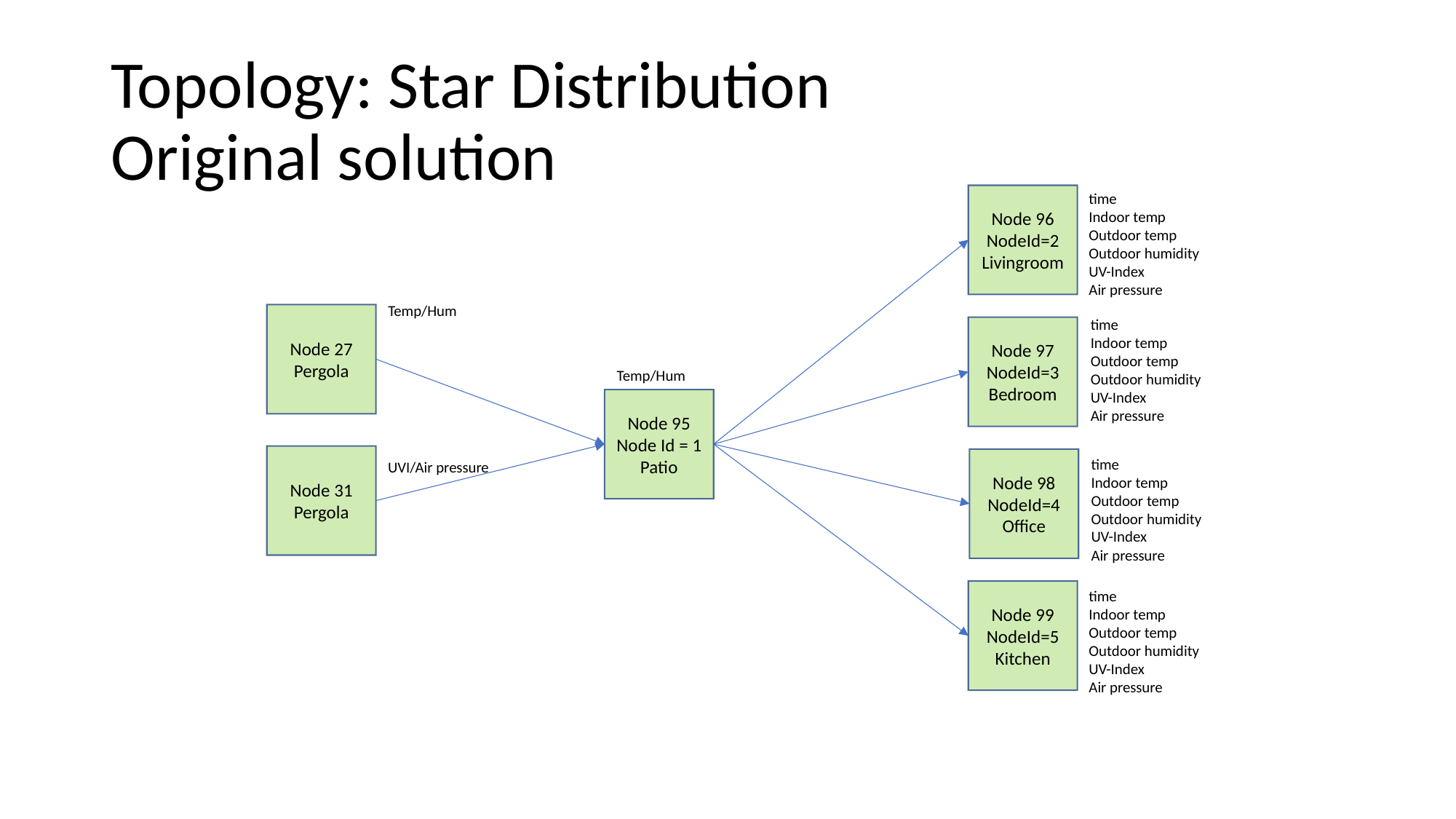

# Topology: Star Distribution Original solution
time
Indoor temp
Outdoor temp
Outdoor humidity
UV-Index
Air pressure
Node 96
NodeId=2
Livingroom
Temp/Hum
Node 27
Pergola
time
Indoor temp
Outdoor temp
Outdoor humidity
UV-Index
Air pressure
Node 97
NodeId=3
Bedroom
Temp/Hum
Node 95
Node Id = 1
Patio
Node 31
Pergola
Node 98
NodeId=4
Office
time
Indoor temp
Outdoor temp
Outdoor humidity
UV-Index
Air pressure
UVI/Air pressure
Node 99
NodeId=5
Kitchen
time
Indoor temp
Outdoor temp
Outdoor humidity
UV-Index
Air pressure